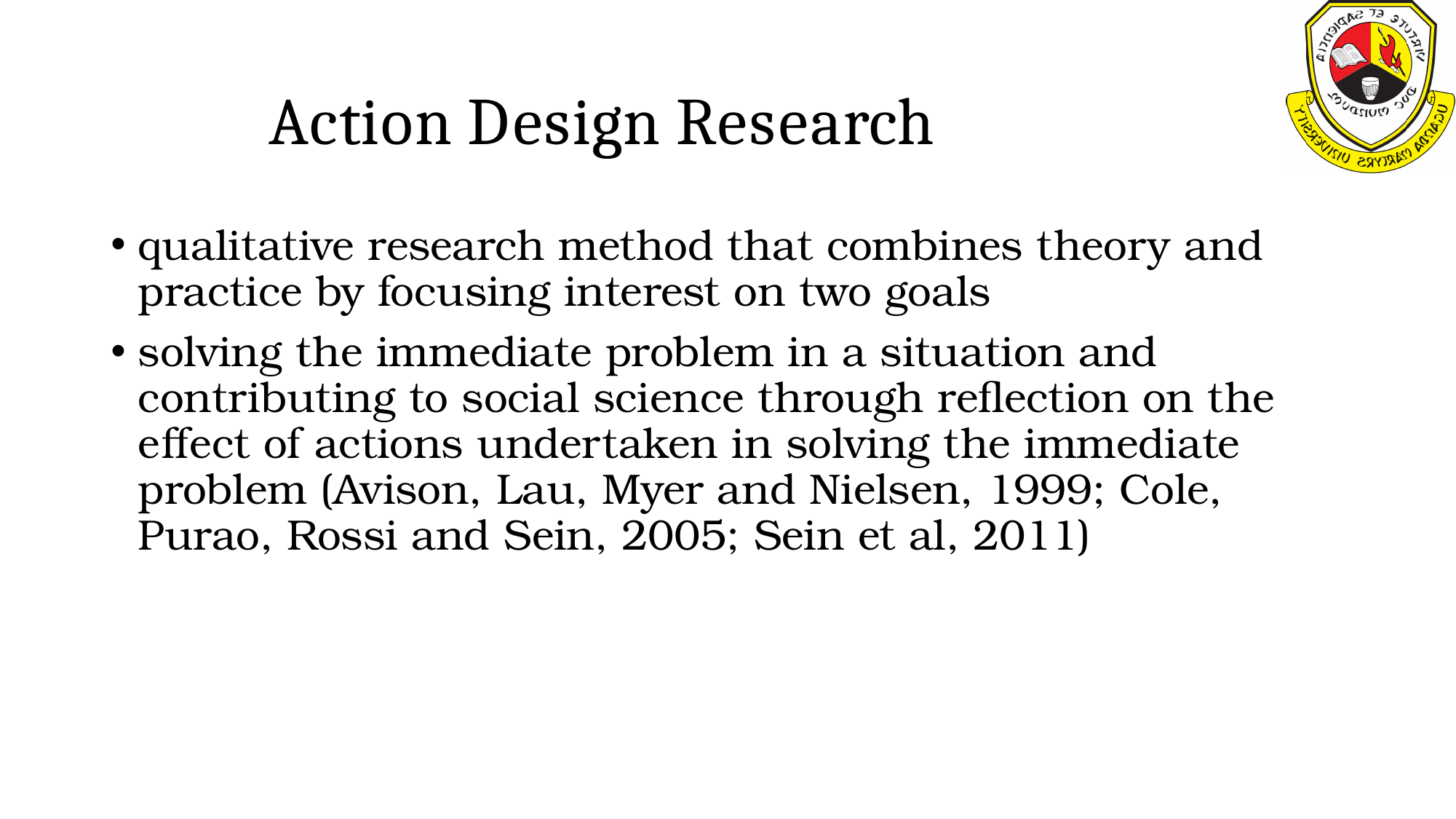

# Action Design Research
qualitative research method that combines theory and practice by focusing interest on two goals
solving the immediate problem in a situation and contributing to social science through reflection on the effect of actions undertaken in solving the immediate problem (Avison, Lau, Myer and Nielsen, 1999; Cole, Purao, Rossi and Sein, 2005; Sein et al, 2011)